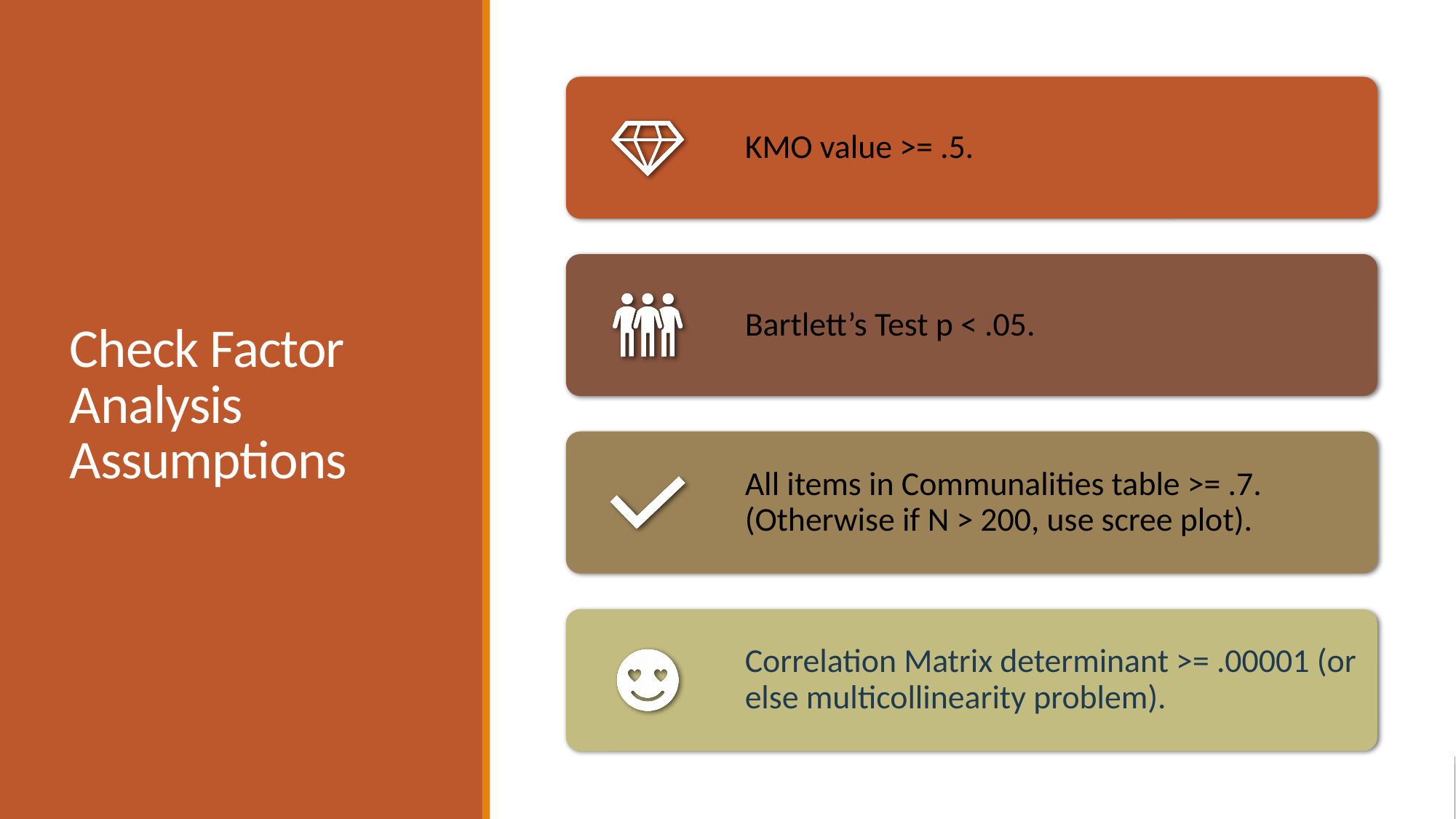

# Check Factor Analysis Assumptions
KMO value >= .5.
Bartlett’s Test p < .05.
All items in Communalities table >= .7. (Otherwise if N > 200, use scree plot).
Correlation Matrix determinant >= .00001 (or else multicollinearity problem).